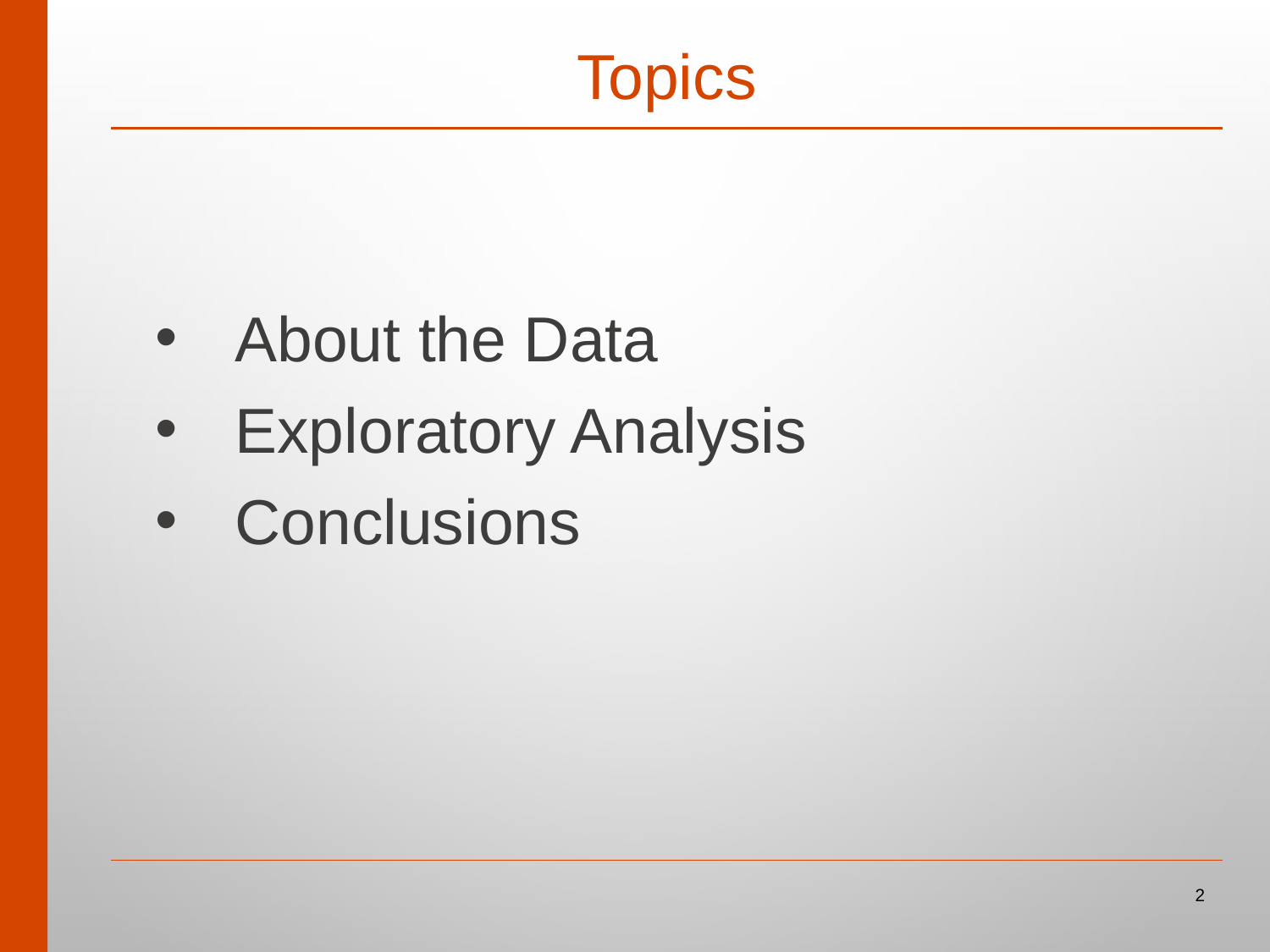

# Topics
About the Data
Exploratory Analysis
Conclusions

2